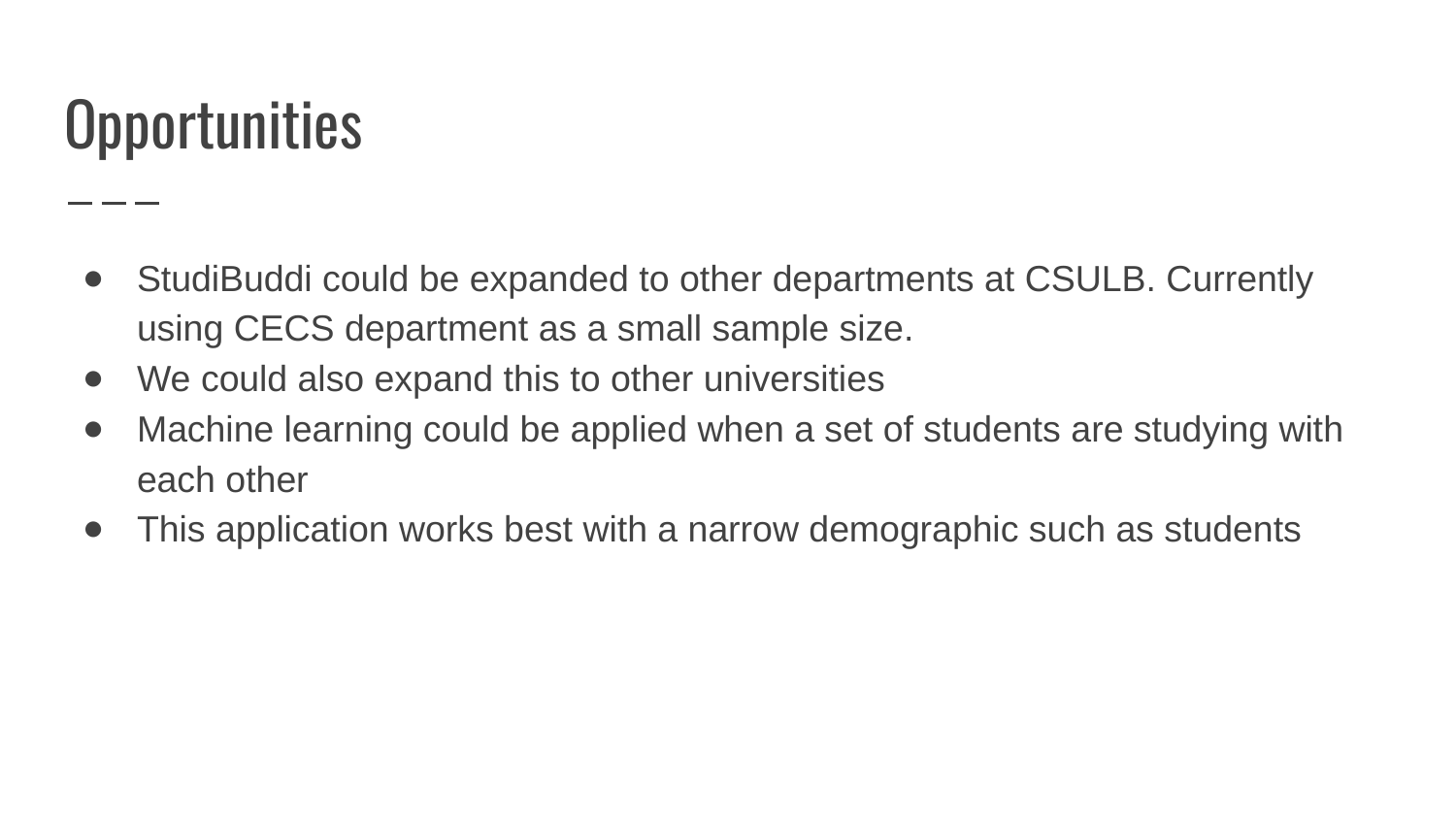

# Opportunities
StudiBuddi could be expanded to other departments at CSULB. Currently using CECS department as a small sample size.
We could also expand this to other universities
Machine learning could be applied when a set of students are studying with each other
This application works best with a narrow demographic such as students